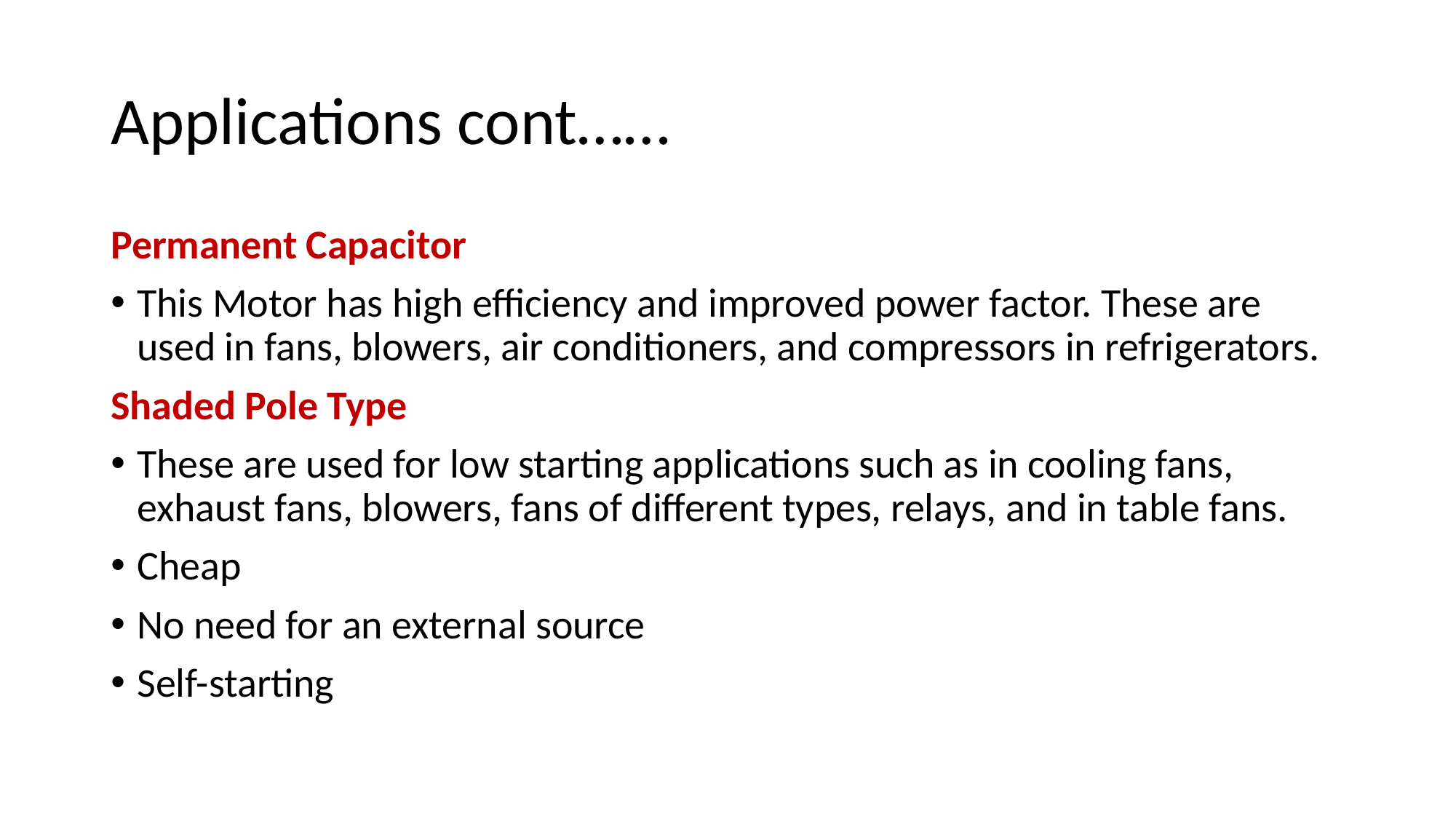

# Applications cont……
Permanent Capacitor
This Motor has high efficiency and improved power factor. These are used in fans, blowers, air conditioners, and compressors in refrigerators.
Shaded Pole Type
These are used for low starting applications such as in cooling fans, exhaust fans, blowers, fans of different types, relays, and in table fans.
Cheap
No need for an external source
Self-starting